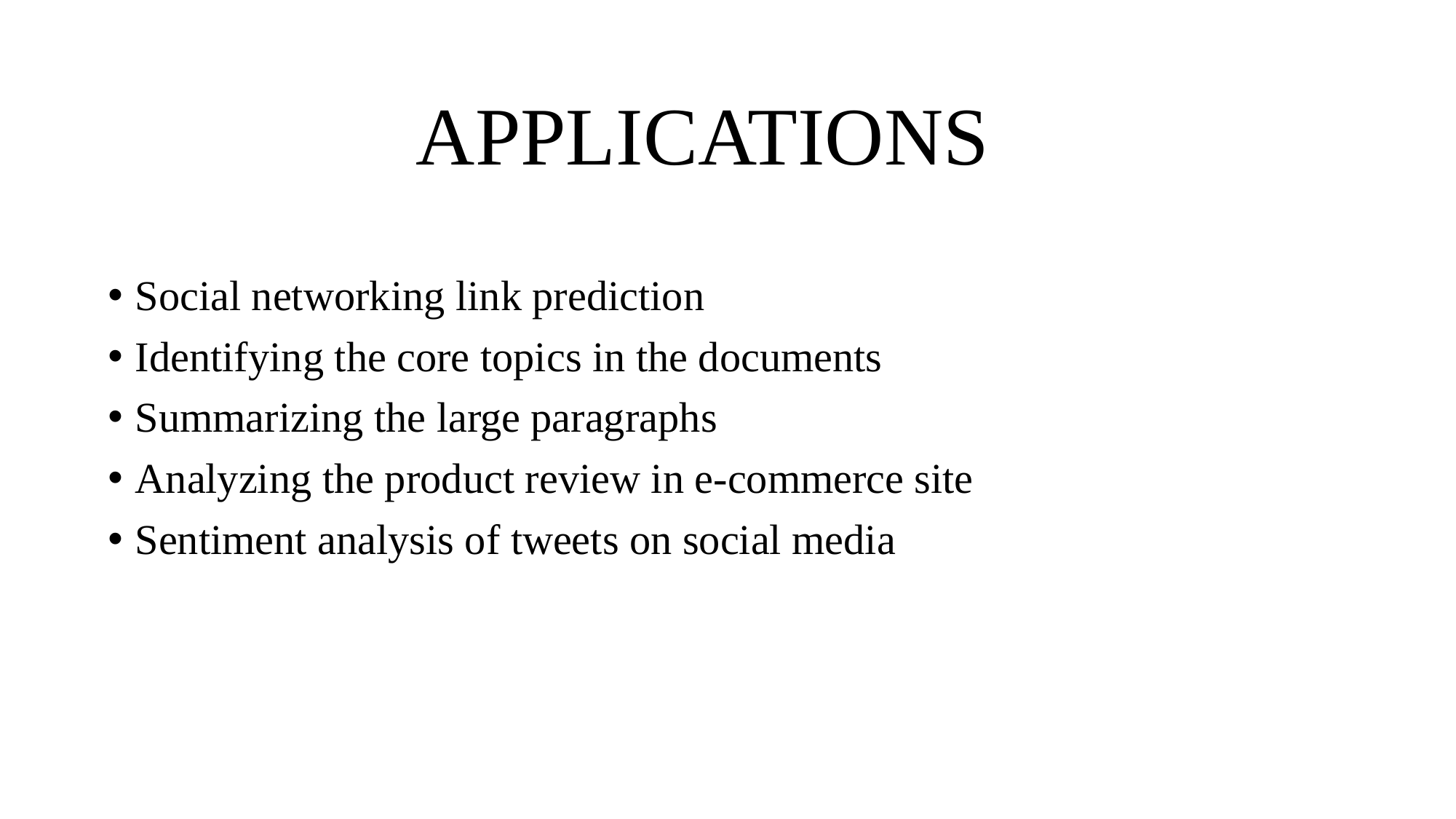

# APPLICATIONS
Social networking link prediction
Identifying the core topics in the documents
Summarizing the large paragraphs
Analyzing the product review in e-commerce site
Sentiment analysis of tweets on social media